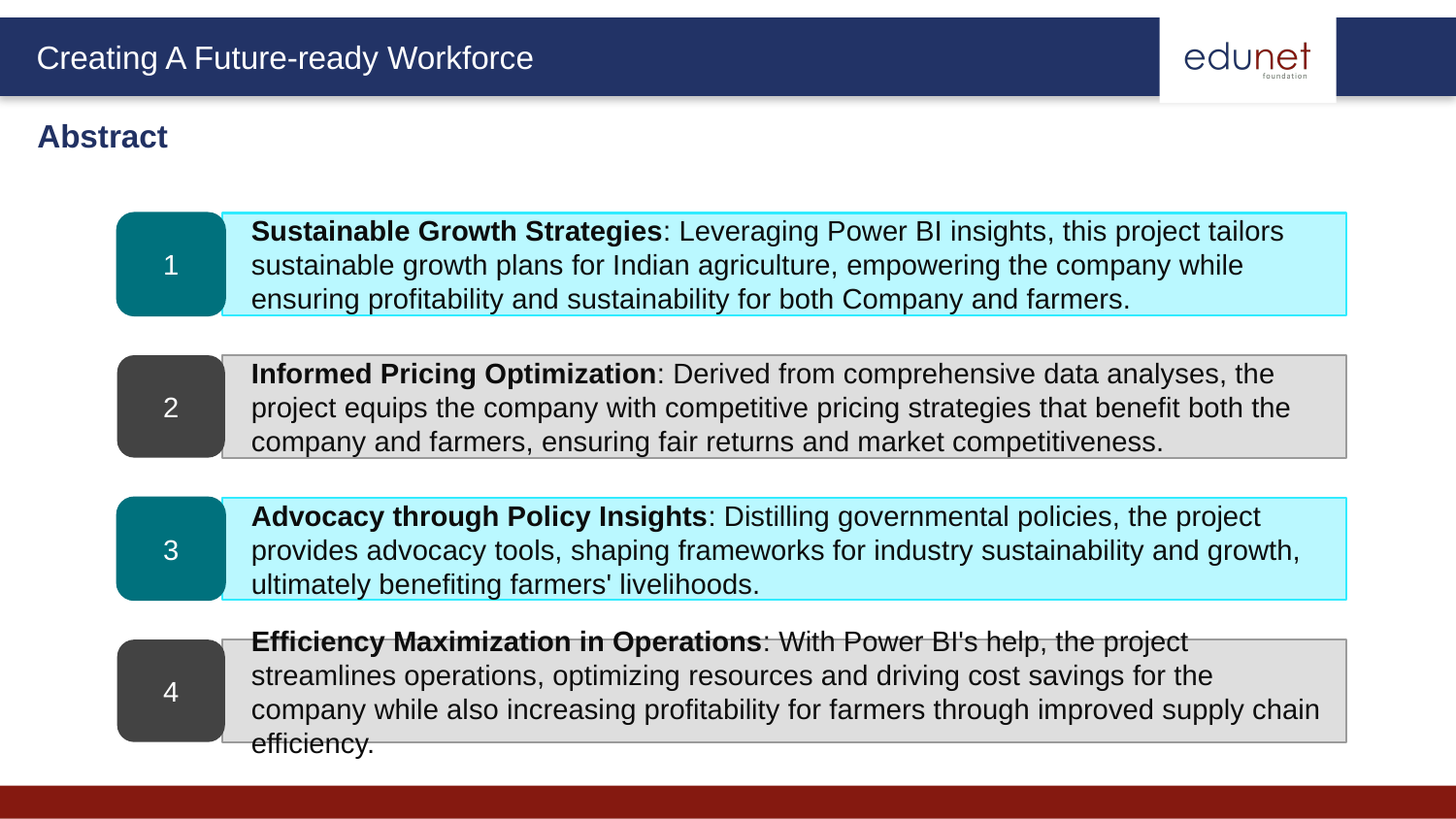

Abstract
1
Sustainable Growth Strategies: Leveraging Power BI insights, this project tailors sustainable growth plans for Indian agriculture, empowering the company while ensuring profitability and sustainability for both Company and farmers.
2
Informed Pricing Optimization: Derived from comprehensive data analyses, the project equips the company with competitive pricing strategies that benefit both the company and farmers, ensuring fair returns and market competitiveness.
3
Advocacy through Policy Insights: Distilling governmental policies, the project provides advocacy tools, shaping frameworks for industry sustainability and growth, ultimately benefiting farmers' livelihoods.
4
Efficiency Maximization in Operations: With Power BI's help, the project streamlines operations, optimizing resources and driving cost savings for the company while also increasing profitability for farmers through improved supply chain efficiency.